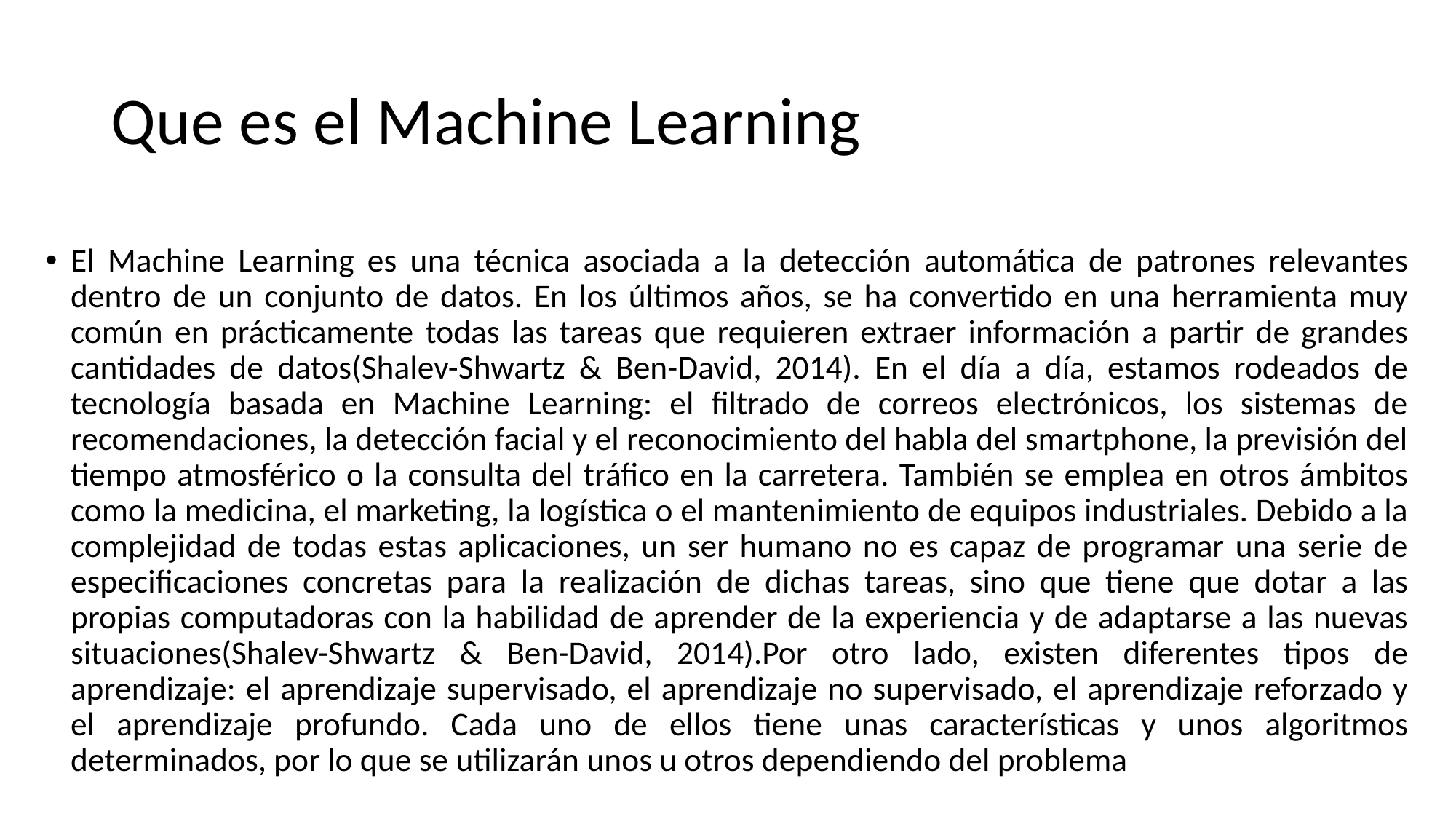

# Que es el Machine Learning
El Machine Learning es una técnica asociada a la detección automática de patrones relevantes dentro de un conjunto de datos. En los últimos años, se ha convertido en una herramienta muy común en prácticamente todas las tareas que requieren extraer información a partir de grandes cantidades de datos(Shalev-Shwartz & Ben-David, 2014). En el día a día, estamos rodeados de tecnología basada en Machine Learning: el filtrado de correos electrónicos, los sistemas de recomendaciones, la detección facial y el reconocimiento del habla del smartphone, la previsión del tiempo atmosférico o la consulta del tráfico en la carretera. También se emplea en otros ámbitos como la medicina, el marketing, la logística o el mantenimiento de equipos industriales. Debido a la complejidad de todas estas aplicaciones, un ser humano no es capaz de programar una serie de especificaciones concretas para la realización de dichas tareas, sino que tiene que dotar a las propias computadoras con la habilidad de aprender de la experiencia y de adaptarse a las nuevas situaciones(Shalev-Shwartz & Ben-David, 2014).Por otro lado, existen diferentes tipos de aprendizaje: el aprendizaje supervisado, el aprendizaje no supervisado, el aprendizaje reforzado y el aprendizaje profundo. Cada uno de ellos tiene unas características y unos algoritmos determinados, por lo que se utilizarán unos u otros dependiendo del problema